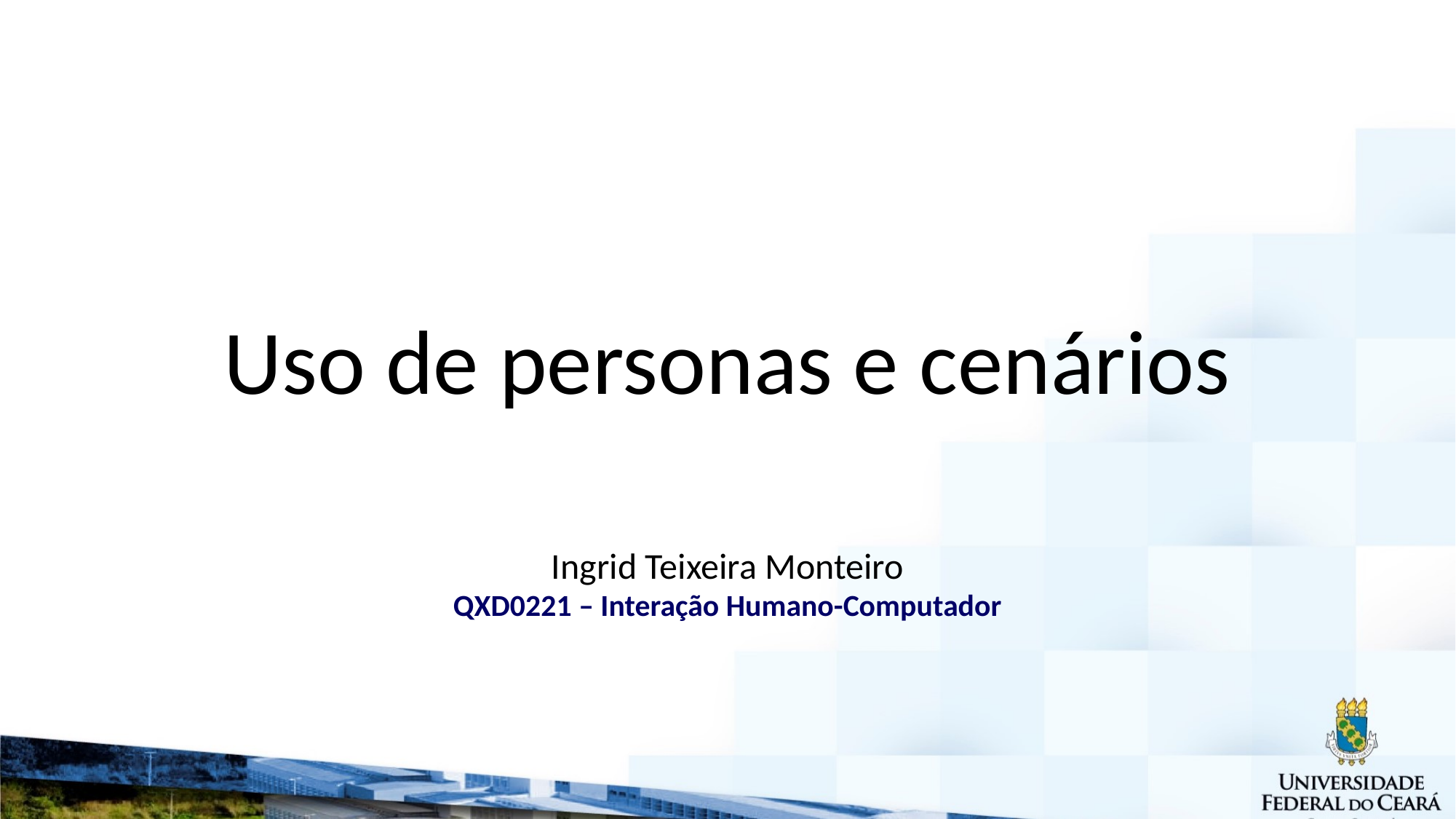

# Uso de personas e cenários
Ingrid Teixeira Monteiro
QXD0221 – Interação Humano-Computador